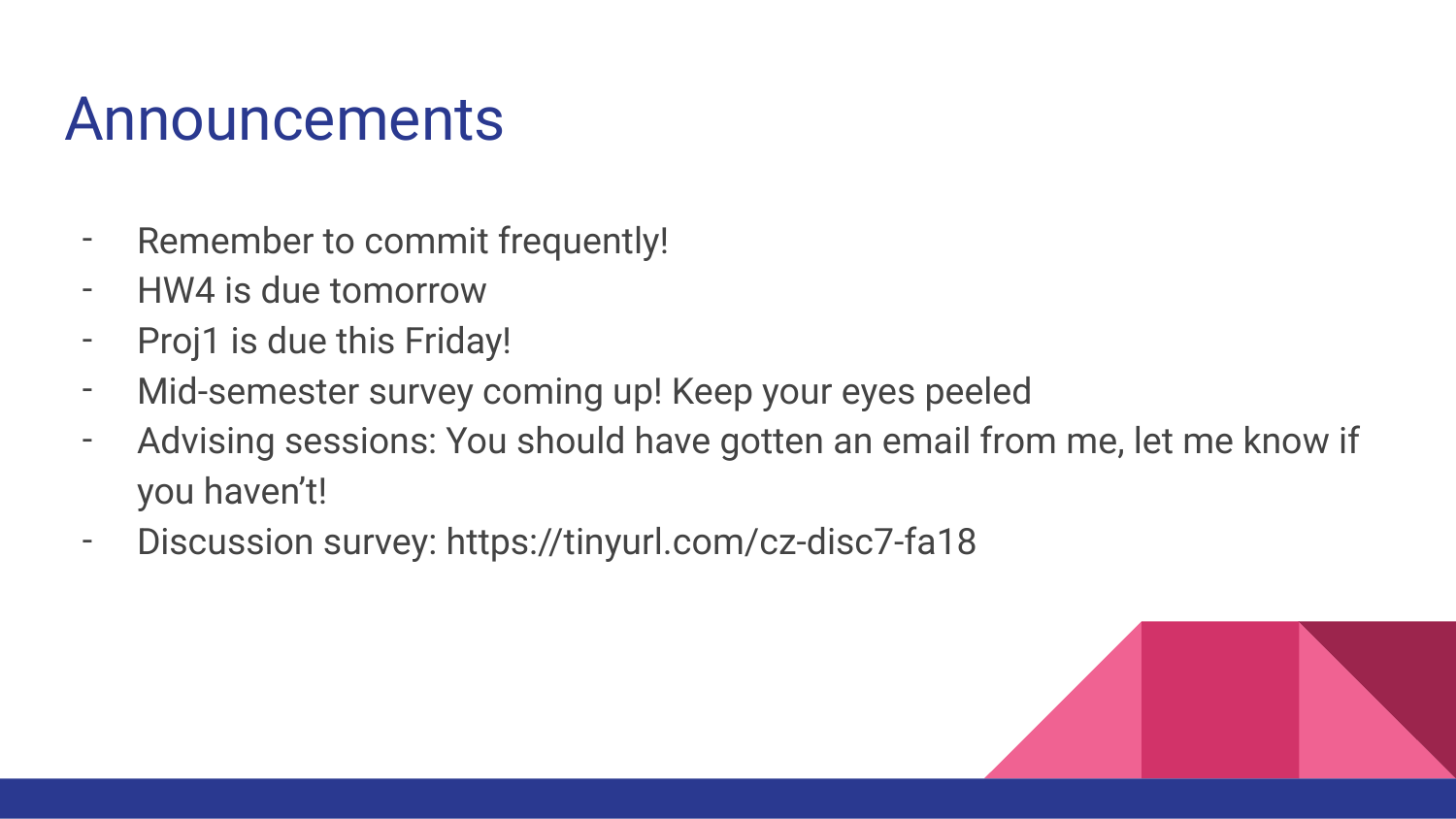

# Announcements
Remember to commit frequently!
HW4 is due tomorrow
Proj1 is due this Friday!
Mid-semester survey coming up! Keep your eyes peeled
Advising sessions: You should have gotten an email from me, let me know if you haven’t!
Discussion survey: https://tinyurl.com/cz-disc7-fa18